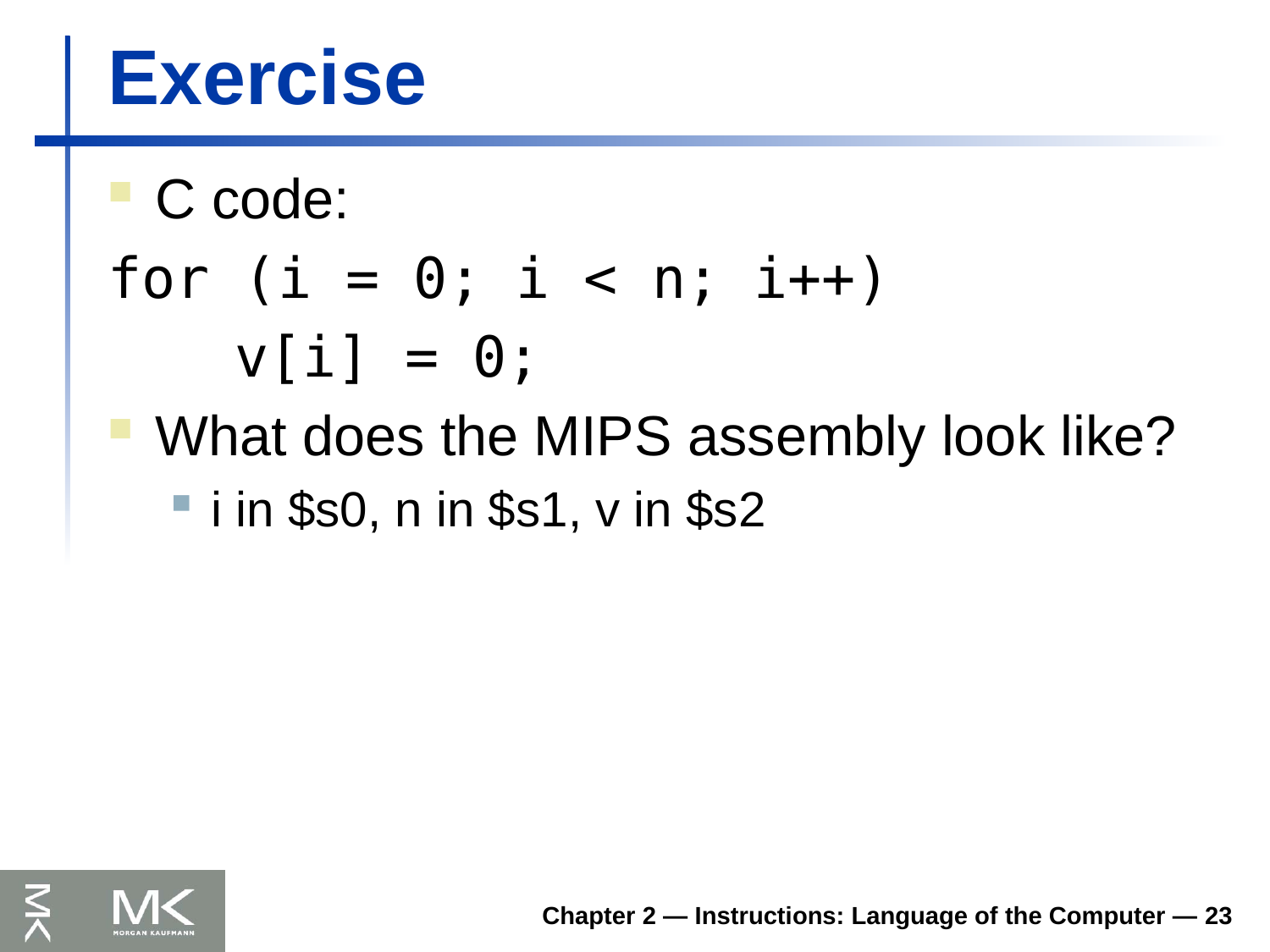

# Exercise
C code:
for (i = 0; i < n; i++)
	v[i] = 0;
What does the MIPS assembly look like?
i in $s0, n in $s1, v in $s2
Chapter 2 — Instructions: Language of the Computer — 23